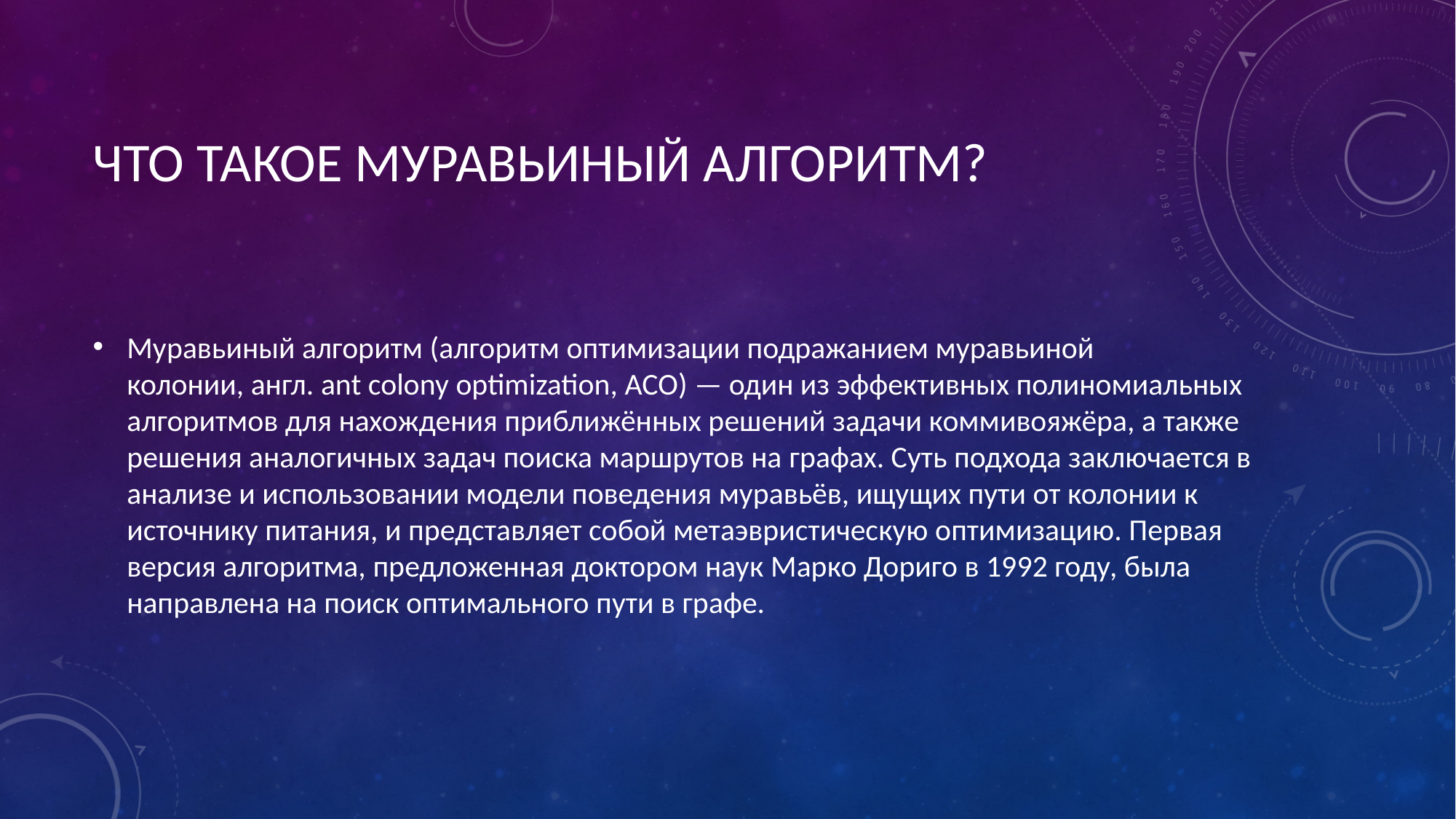

# ЧТО ТАКОЕ муравьиный алгоритм?
Муравьиный алгоритм (алгоритм оптимизации подражанием муравьиной колонии, англ. ant colony optimization, ACO) — один из эффективных полиномиальных алгоритмов для нахождения приближённых решений задачи коммивояжёра, а также решения аналогичных задач поиска маршрутов на графах. Суть подхода заключается в анализе и использовании модели поведения муравьёв, ищущих пути от колонии к источнику питания, и представляет собой метаэвристическую оптимизацию. Первая версия алгоритма, предложенная доктором наук Марко Дориго в 1992 году, была направлена на поиск оптимального пути в графе.